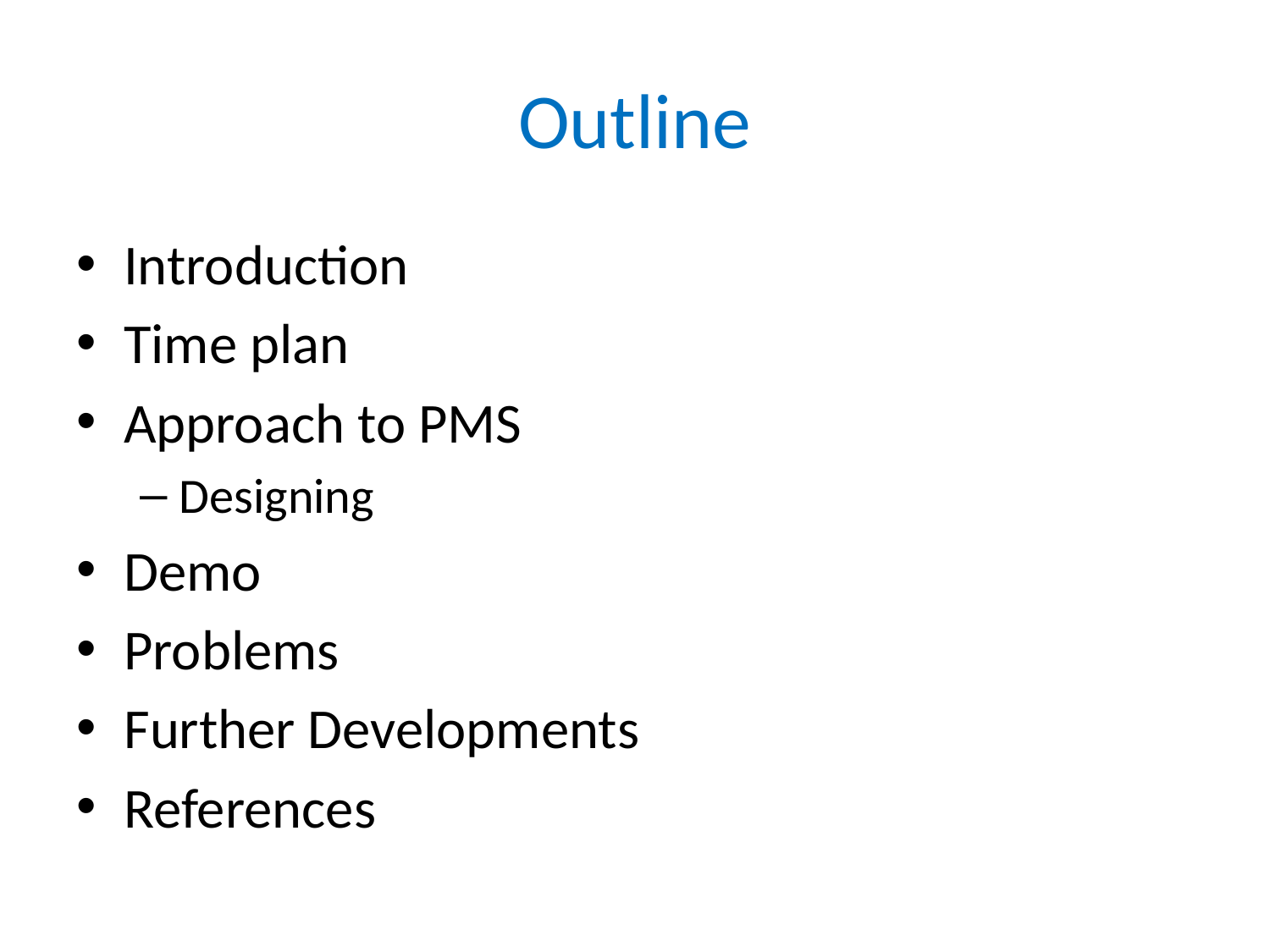

# Outline
Introduction
Time plan
Approach to PMS
Designing
Demo
Problems
Further Developments
References